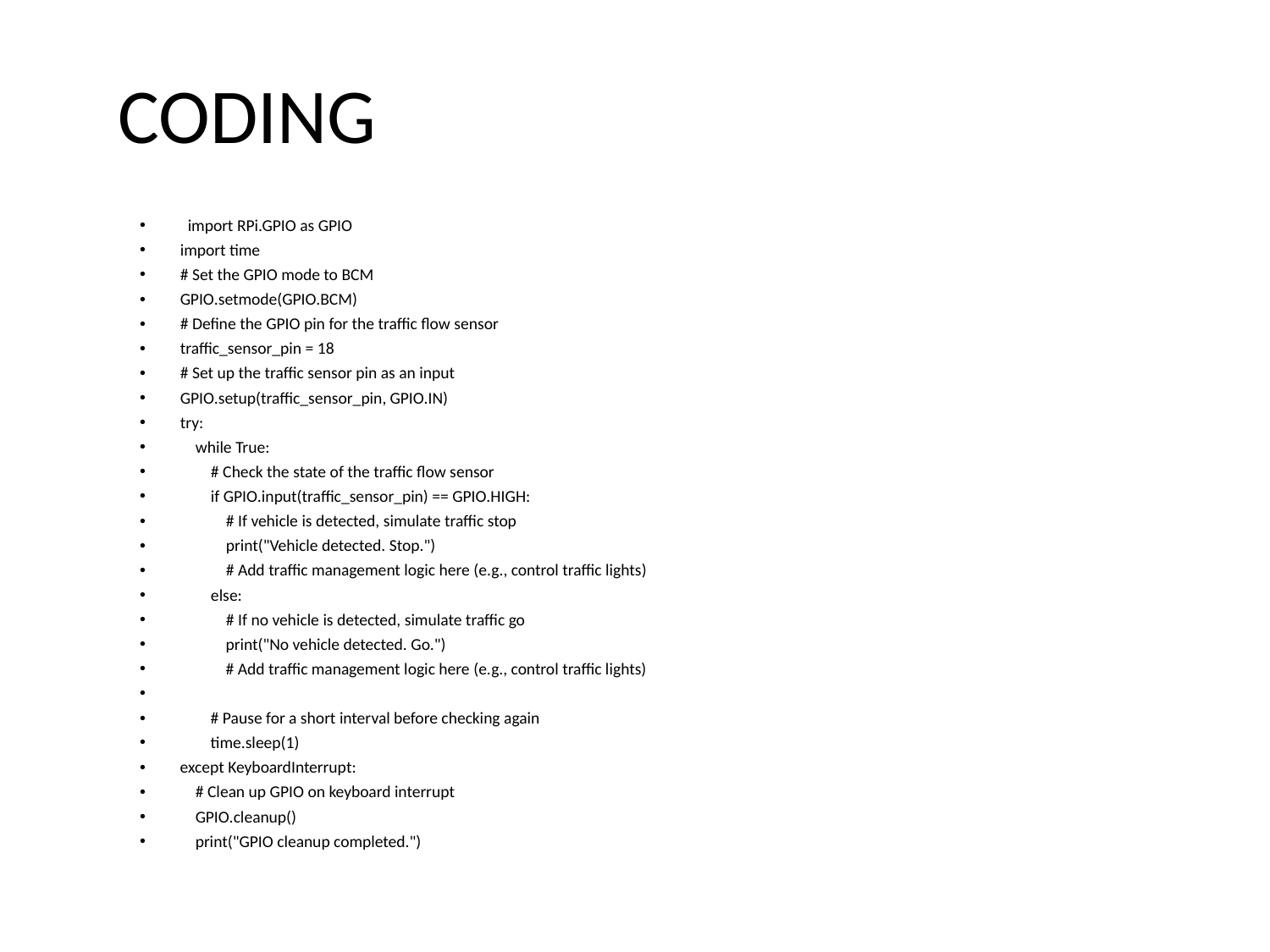

# CODING
  import RPi.GPIO as GPIO
import time
# Set the GPIO mode to BCM
GPIO.setmode(GPIO.BCM)
# Define the GPIO pin for the traffic flow sensor
traffic_sensor_pin = 18
# Set up the traffic sensor pin as an input
GPIO.setup(traffic_sensor_pin, GPIO.IN)
try:
    while True:
        # Check the state of the traffic flow sensor
        if GPIO.input(traffic_sensor_pin) == GPIO.HIGH:
            # If vehicle is detected, simulate traffic stop
            print("Vehicle detected. Stop.")
            # Add traffic management logic here (e.g., control traffic lights)
        else:
            # If no vehicle is detected, simulate traffic go
            print("No vehicle detected. Go.")
            # Add traffic management logic here (e.g., control traffic lights)

        # Pause for a short interval before checking again
        time.sleep(1)
except KeyboardInterrupt:
    # Clean up GPIO on keyboard interrupt
    GPIO.cleanup()
    print("GPIO cleanup completed.")